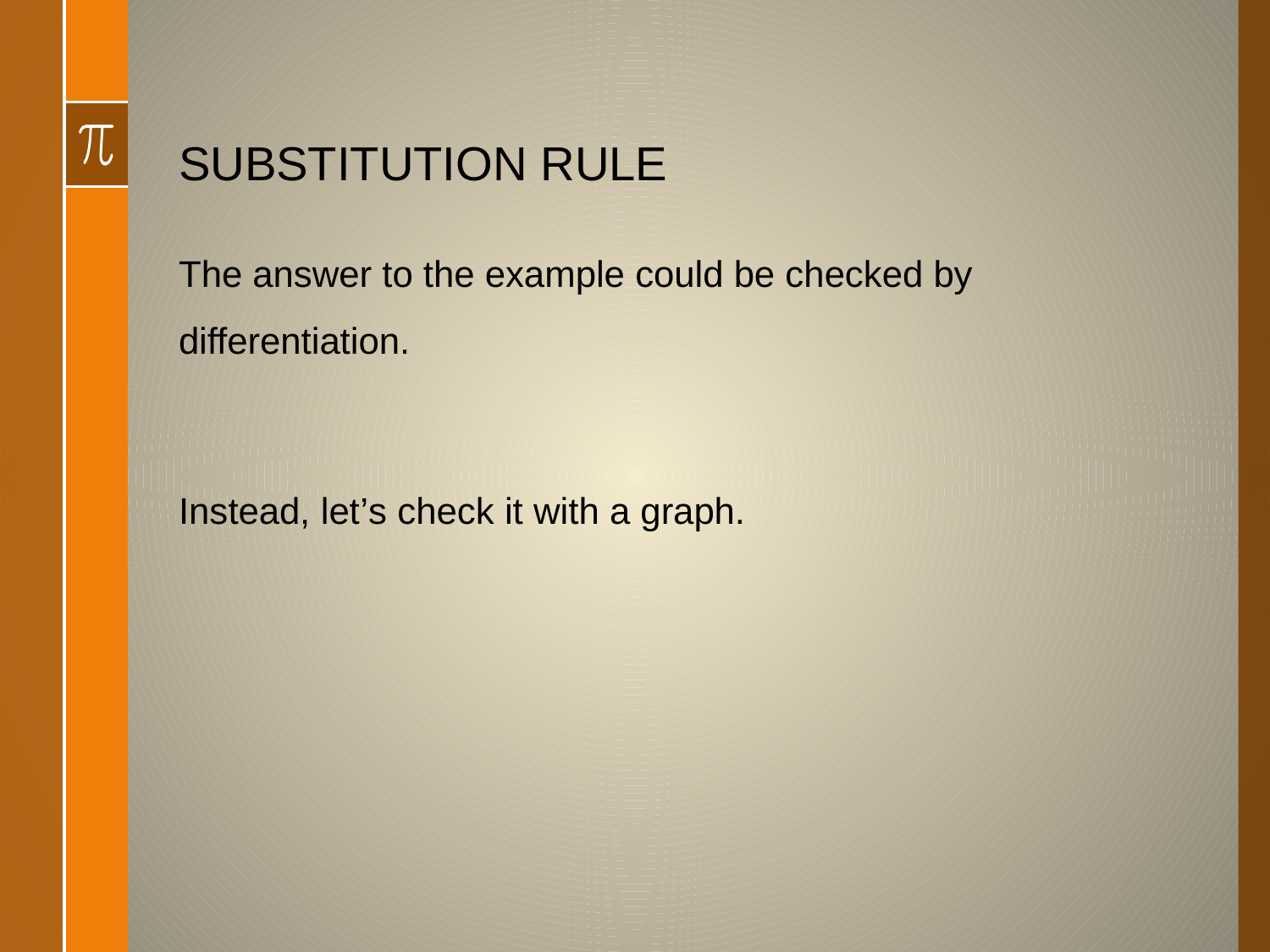

# SUBSTITUTION RULE
The answer to the example could be checked by differentiation.

Instead, let’s check it with a graph.